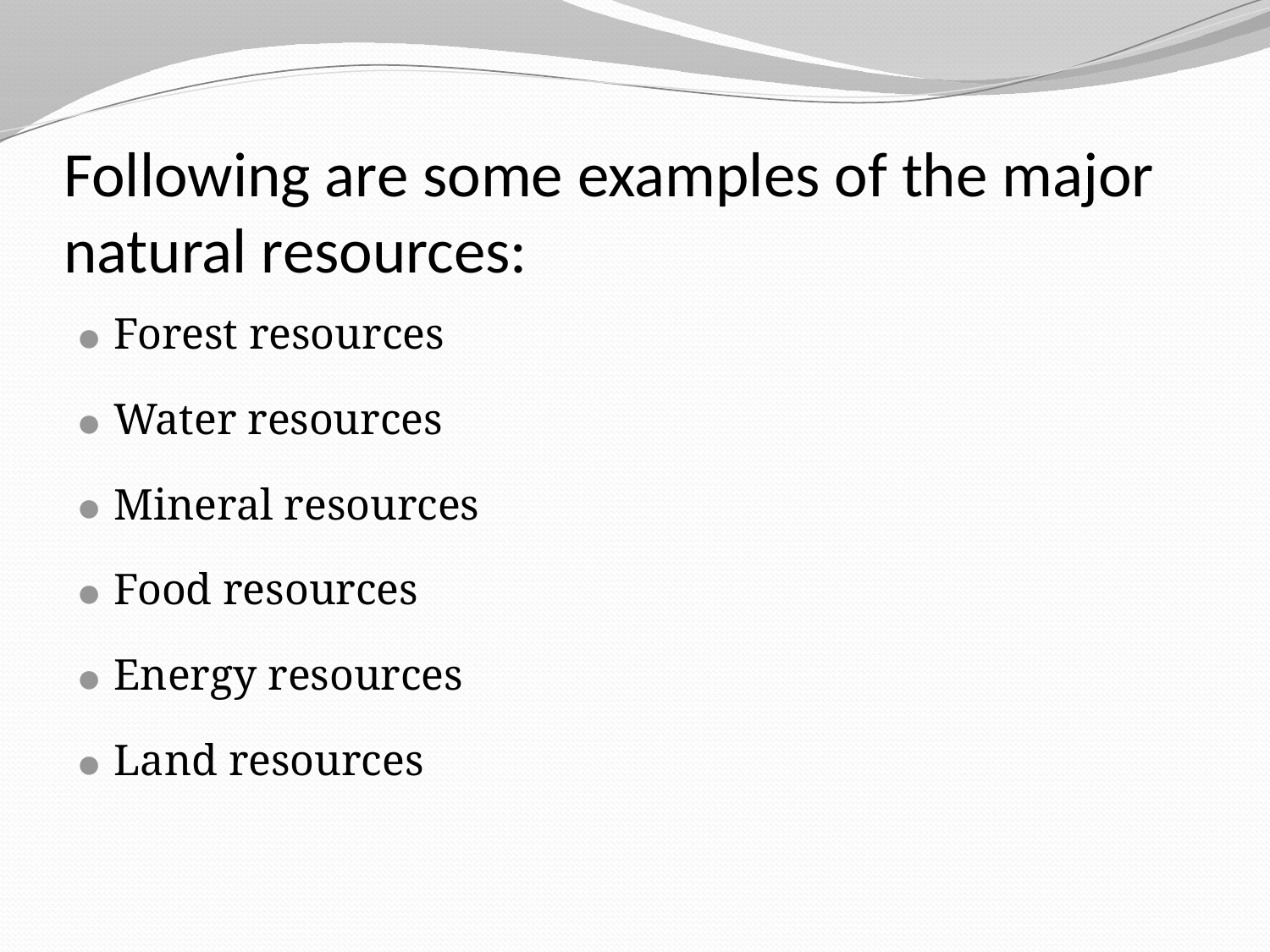

# Following are some examples of the major natural resources:
Forest resources
Water resources
Mineral resources
Food resources
Energy resources
Land resources